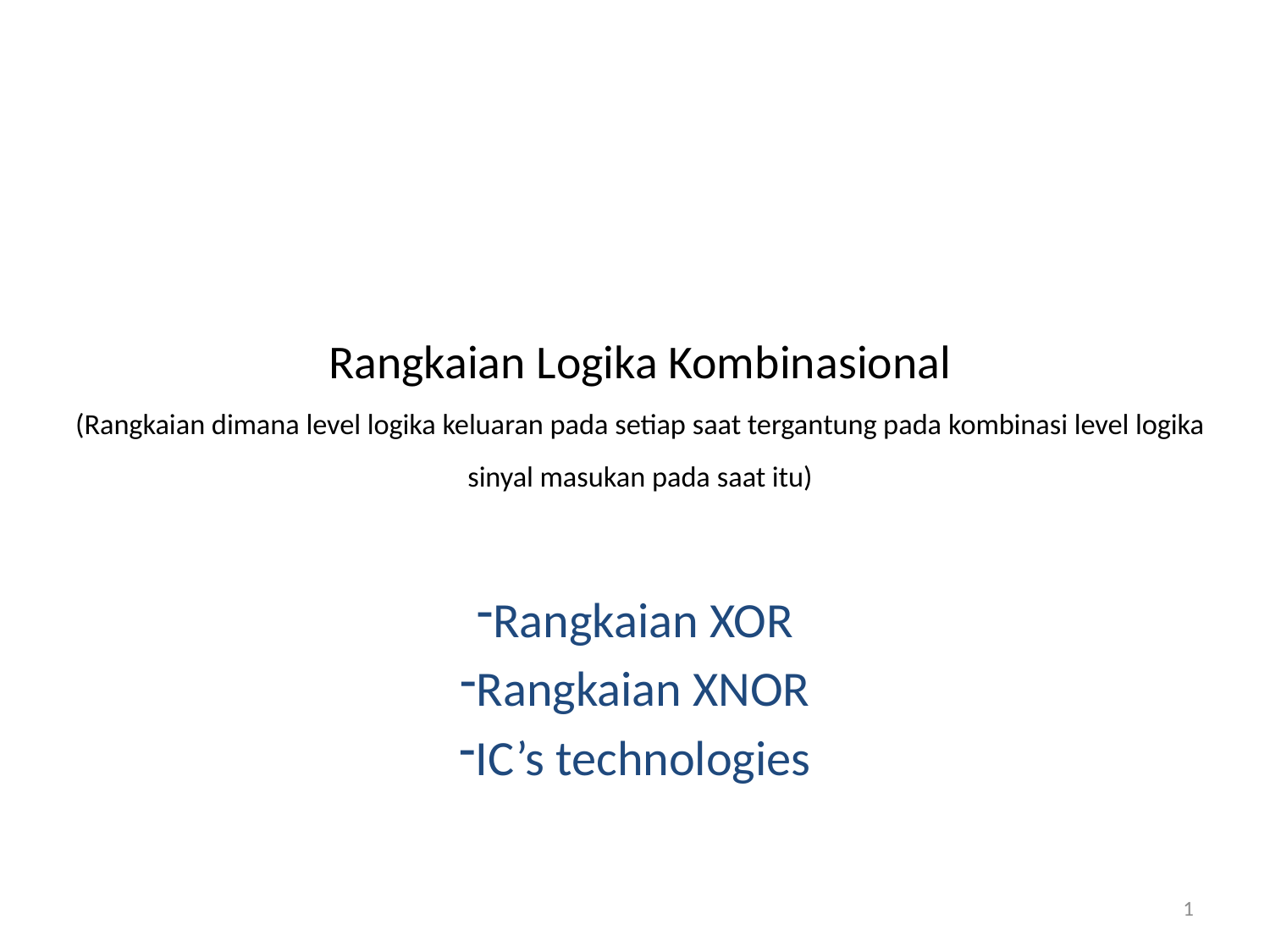

# Rangkaian Logika Kombinasional (Rangkaian dimana level logika keluaran pada setiap saat tergantung pada kombinasi level logika sinyal masukan pada saat itu)
Rangkaian XOR
Rangkaian XNOR
IC’s technologies
1